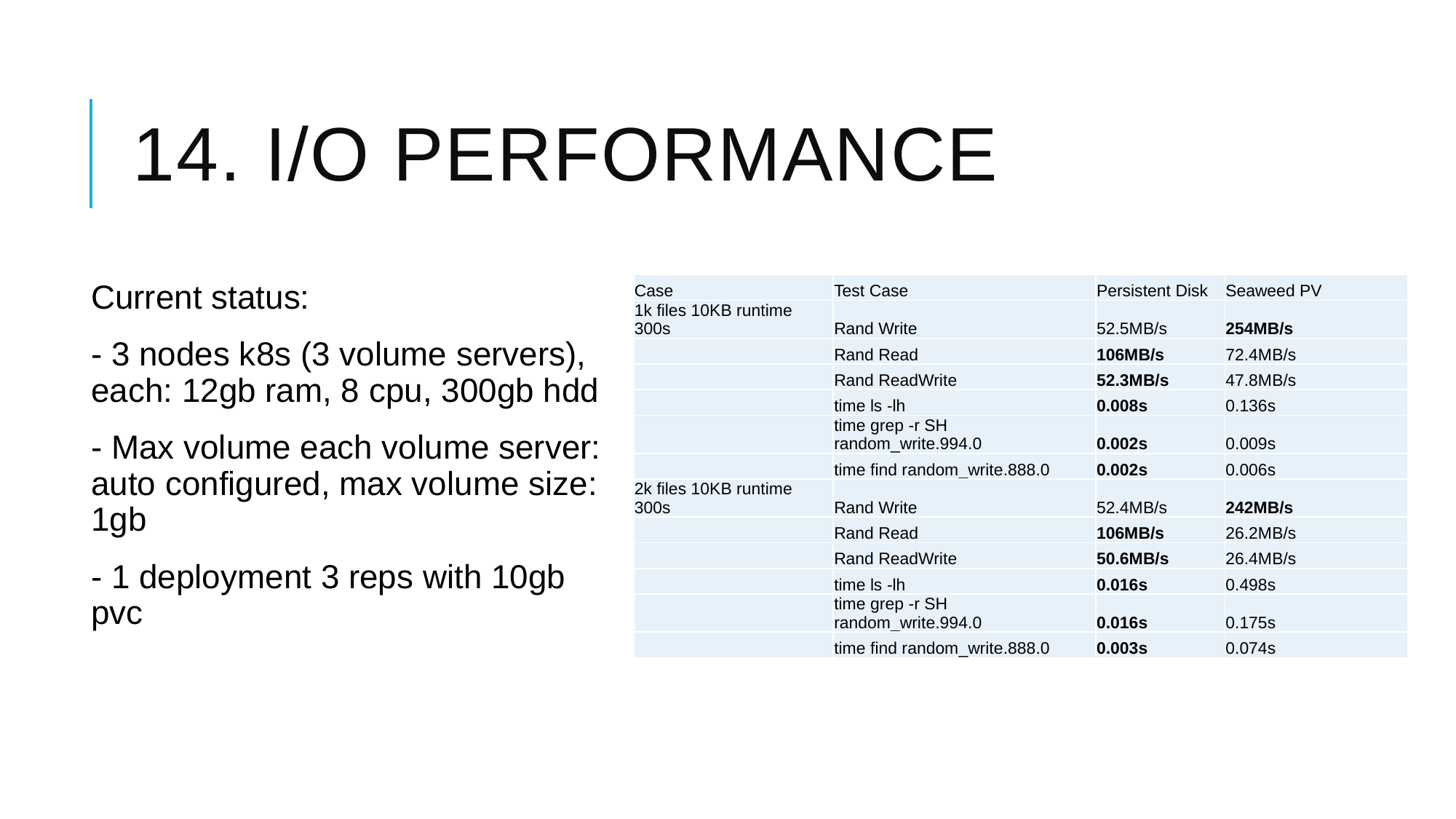

# 14. I/o performance
Current status:
- 3 nodes k8s (3 volume servers), each: 12gb ram, 8 cpu, 300gb hdd
- Max volume each volume server: auto configured, max volume size: 1gb
- 1 deployment 3 reps with 10gb pvc
| Case | Test Case | Persistent Disk | Seaweed PV |
| --- | --- | --- | --- |
| 1k files 10KB runtime 300s | Rand Write | 52.5MB/s | 254MB/s |
|  | Rand Read | 106MB/s | 72.4MB/s |
|  | Rand ReadWrite | 52.3MB/s | 47.8MB/s |
|  | time ls -lh | 0.008s | 0.136s |
|  | time grep -r SH random\_write.994.0 | 0.002s | 0.009s |
|  | time find random\_write.888.0 | 0.002s | 0.006s |
| 2k files 10KB runtime 300s | Rand Write | 52.4MB/s | 242MB/s |
|  | Rand Read | 106MB/s | 26.2MB/s |
|  | Rand ReadWrite | 50.6MB/s | 26.4MB/s |
|  | time ls -lh | 0.016s | 0.498s |
|  | time grep -r SH random\_write.994.0 | 0.016s | 0.175s |
|  | time find random\_write.888.0 | 0.003s | 0.074s |